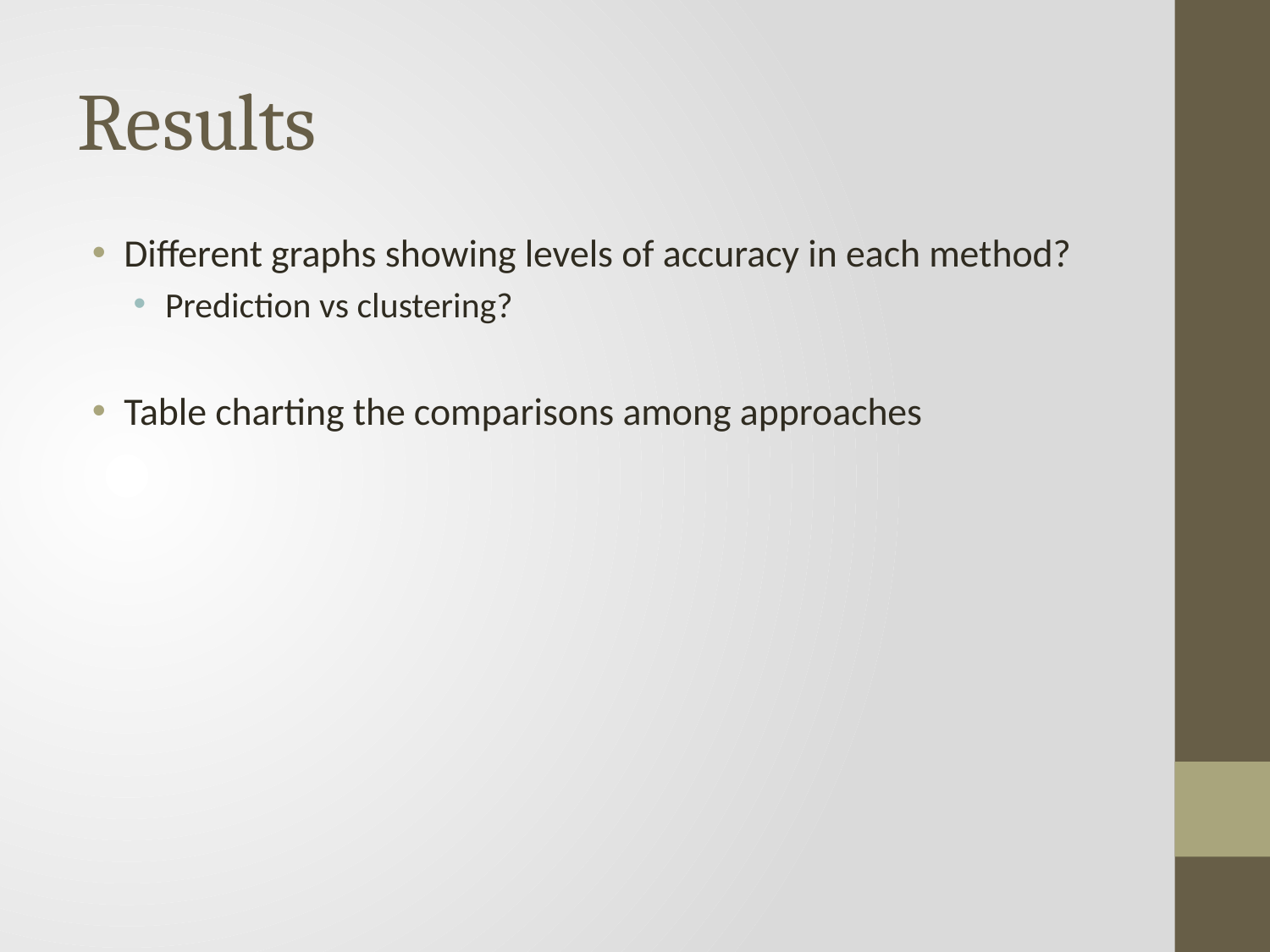

# Results
Different graphs showing levels of accuracy in each method?
Prediction vs clustering?

Table charting the comparisons among approaches